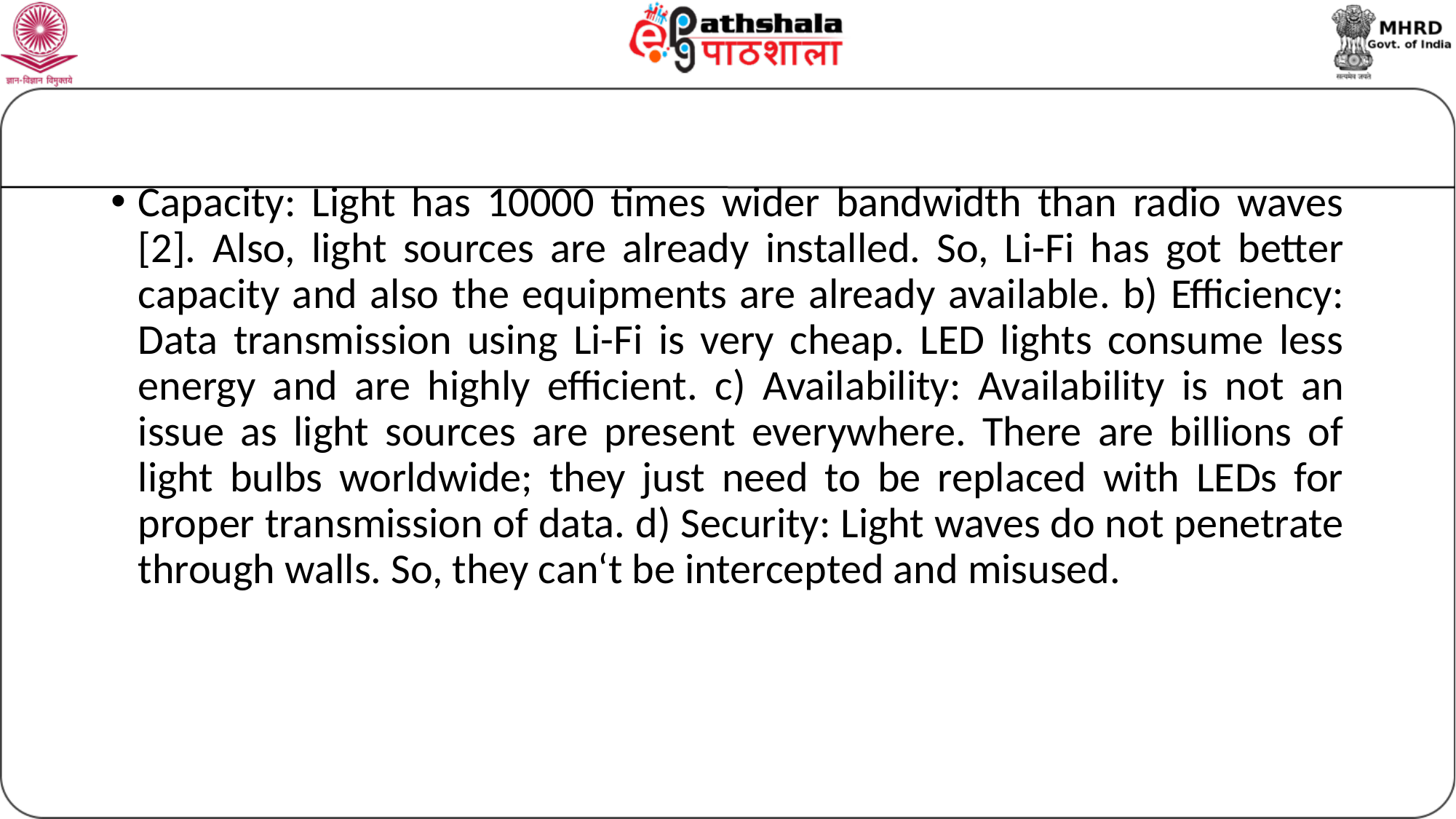

#
Capacity: Light has 10000 times wider bandwidth than radio waves [2]. Also, light sources are already installed. So, Li-Fi has got better capacity and also the equipments are already available. b) Efficiency: Data transmission using Li-Fi is very cheap. LED lights consume less energy and are highly efficient. c) Availability: Availability is not an issue as light sources are present everywhere. There are billions of light bulbs worldwide; they just need to be replaced with LEDs for proper transmission of data. d) Security: Light waves do not penetrate through walls. So, they can‘t be intercepted and misused.